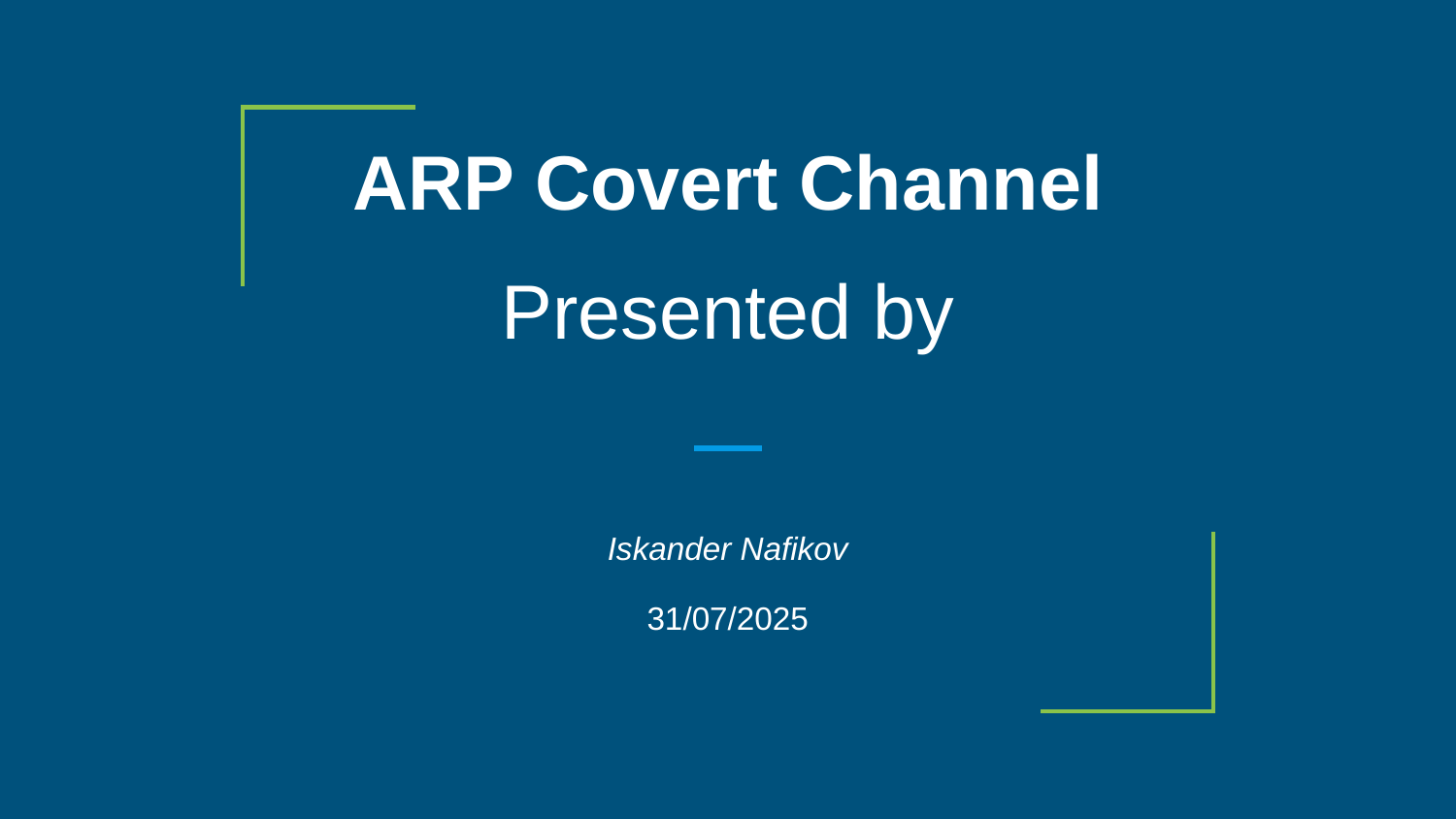

# ARP Covert Channel
Presented by
Iskander Nafikov

31/07/2025